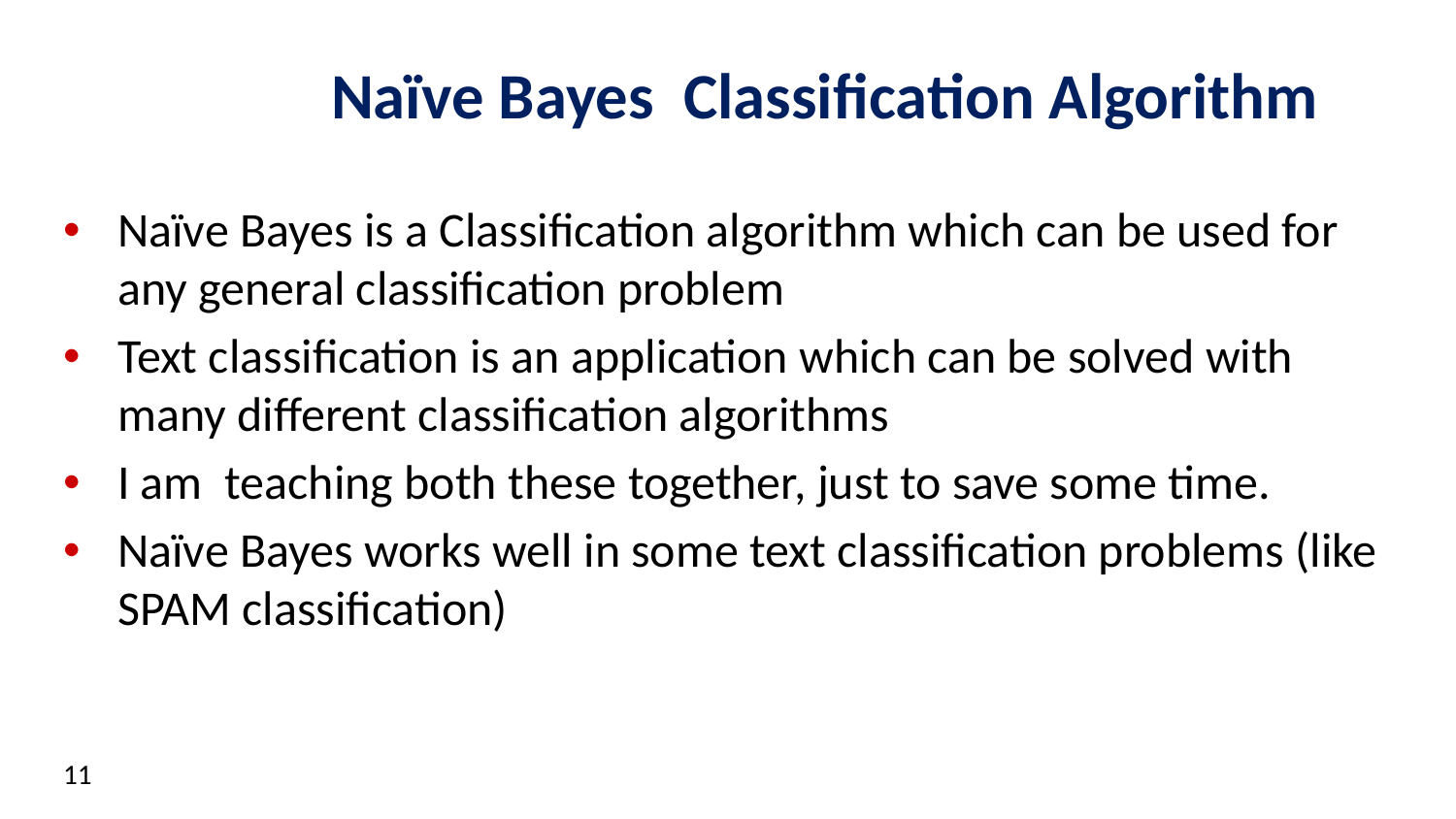

# Naïve Bayes  Classification Algorithm
Naïve Bayes is a Classification algorithm which can be used for any general classification problem
Text classification is an application which can be solved with many different classification algorithms
I am  teaching both these together, just to save some time.
Naïve Bayes works well in some text classification problems (like SPAM classification)

11